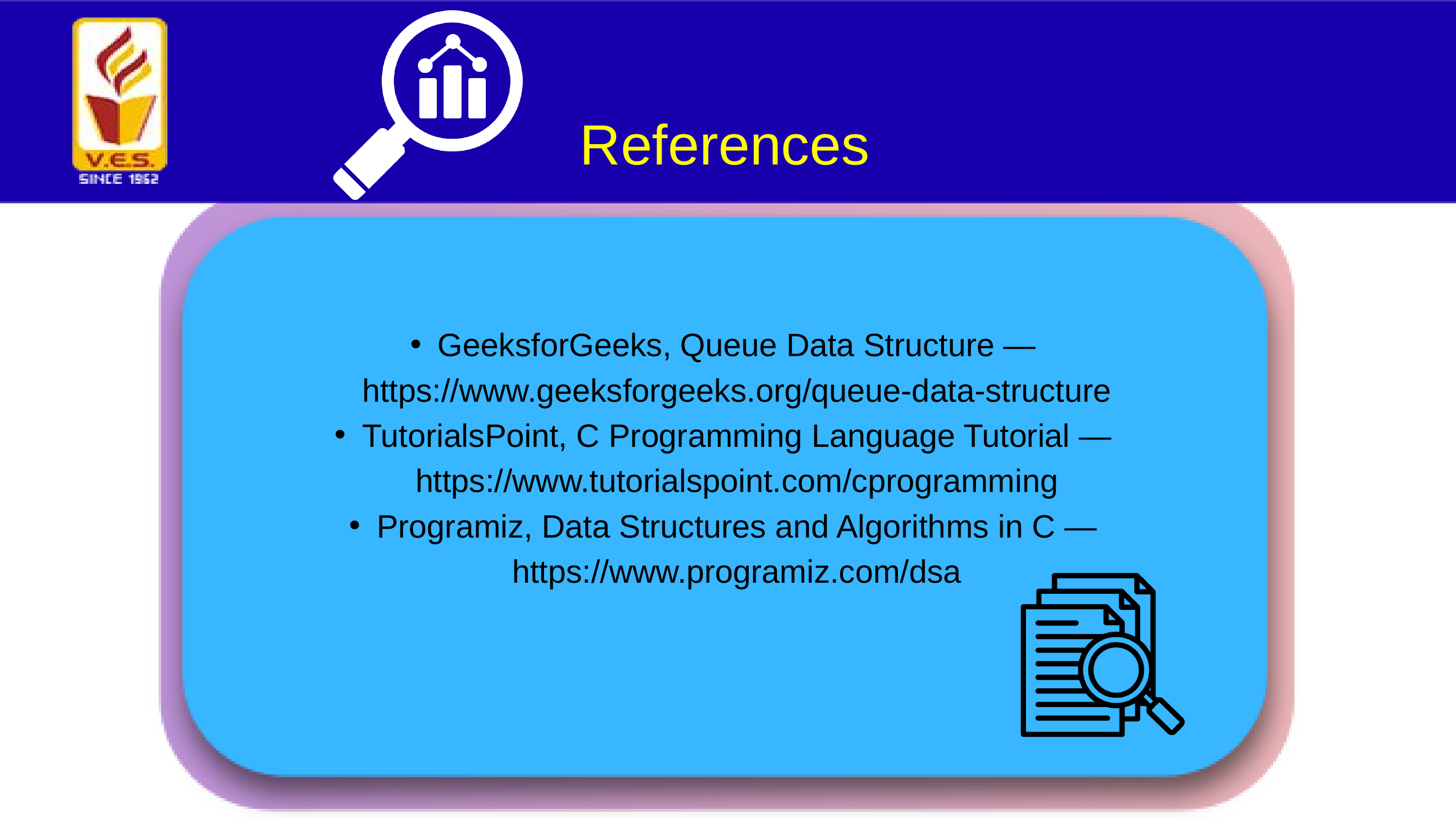

References

GeeksforGeeks, Queue Data Structure — https://www.geeksforgeeks.org/queue-data-structure
TutorialsPoint, C Programming Language Tutorial — https://www.tutorialspoint.com/cprogramming
Programiz, Data Structures and Algorithms in C — https://www.programiz.com/dsa